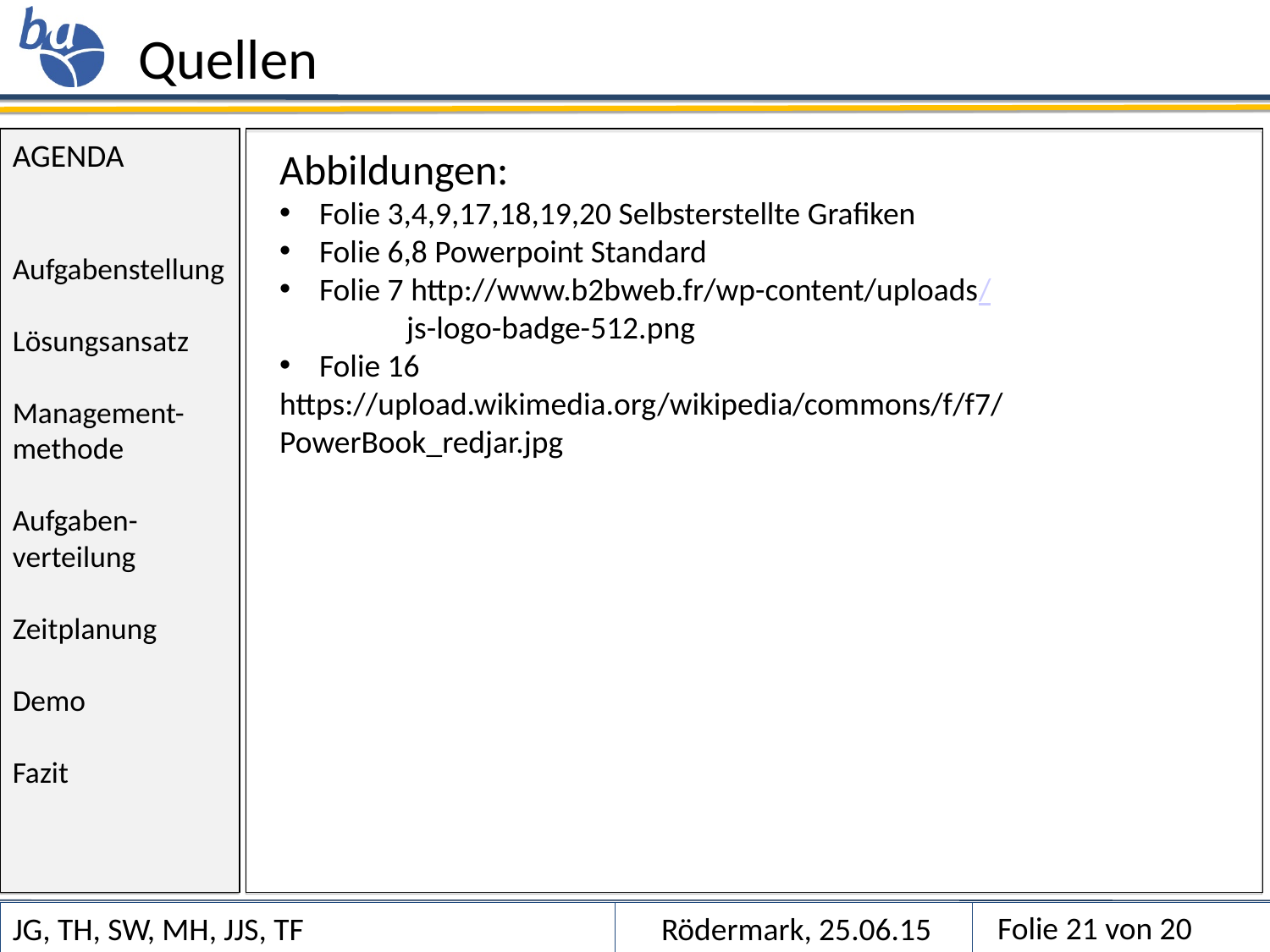

Quellen
Abbildungen:
Folie 3,4,9,17,18,19,20 Selbsterstellte Grafiken
Folie 6,8 Powerpoint Standard
Folie 7 http://www.b2bweb.fr/wp-content/uploads/
	js-logo-badge-512.png
Folie 16
https://upload.wikimedia.org/wikipedia/commons/f/f7/
PowerBook_redjar.jpg